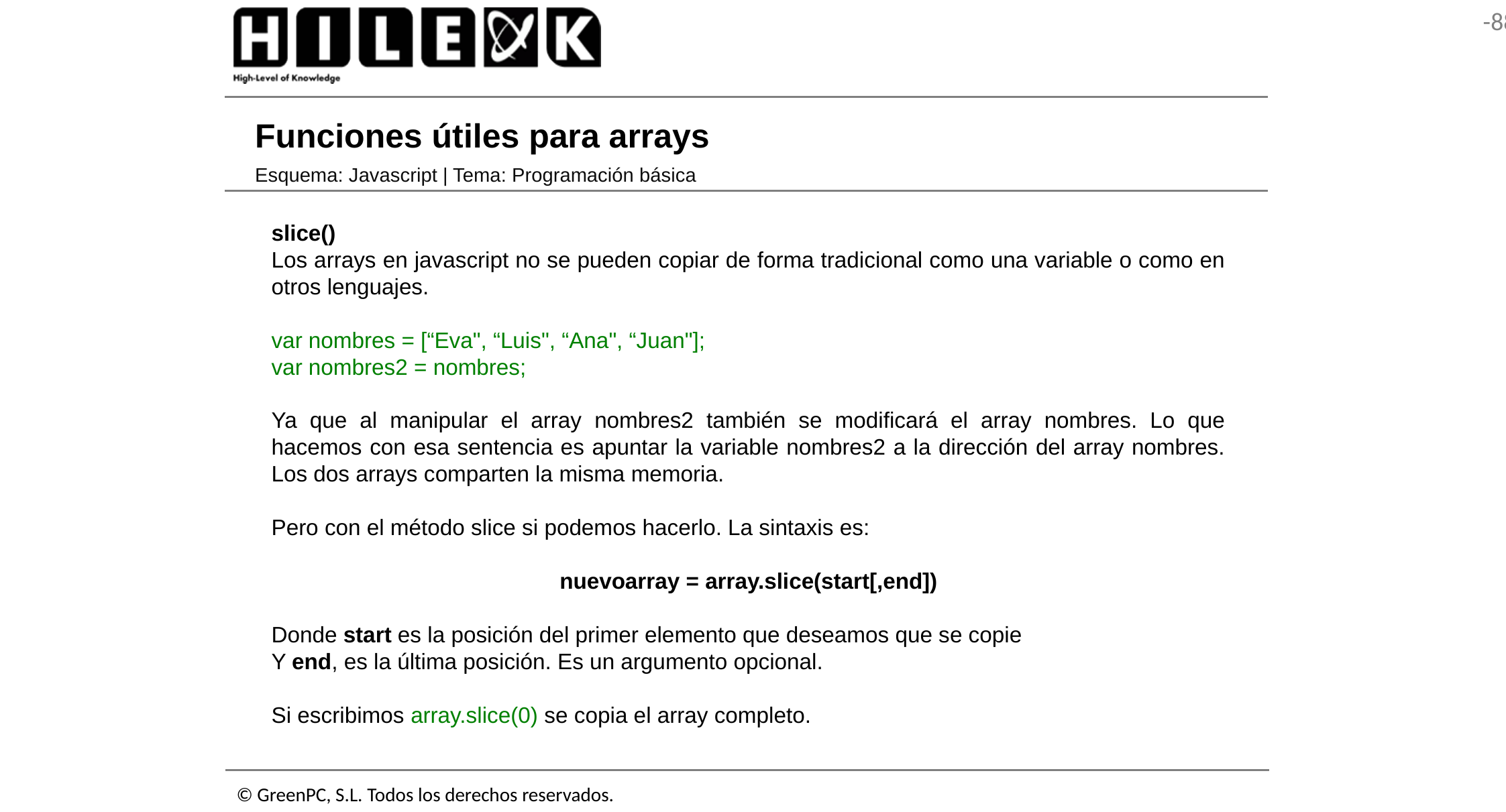

# Funciones útiles para arrays
Esquema: Javascript | Tema: Programación básica
slice()
Los arrays en javascript no se pueden copiar de forma tradicional como una variable o como en otros lenguajes.

var nombres = [“Eva", “Luis", “Ana", “Juan"];
var nombres2 = nombres;

Ya que al manipular el array nombres2 también se modificará el array nombres. Lo que hacemos con esa sentencia es apuntar la variable nombres2 a la dirección del array nombres. Los dos arrays comparten la misma memoria.

Pero con el método slice si podemos hacerlo. La sintaxis es:

nuevoarray = array.slice(start[,end])

Donde start es la posición del primer elemento que deseamos que se copie
Y end, es la última posición. Es un argumento opcional.

Si escribimos array.slice(0) se copia el array completo.